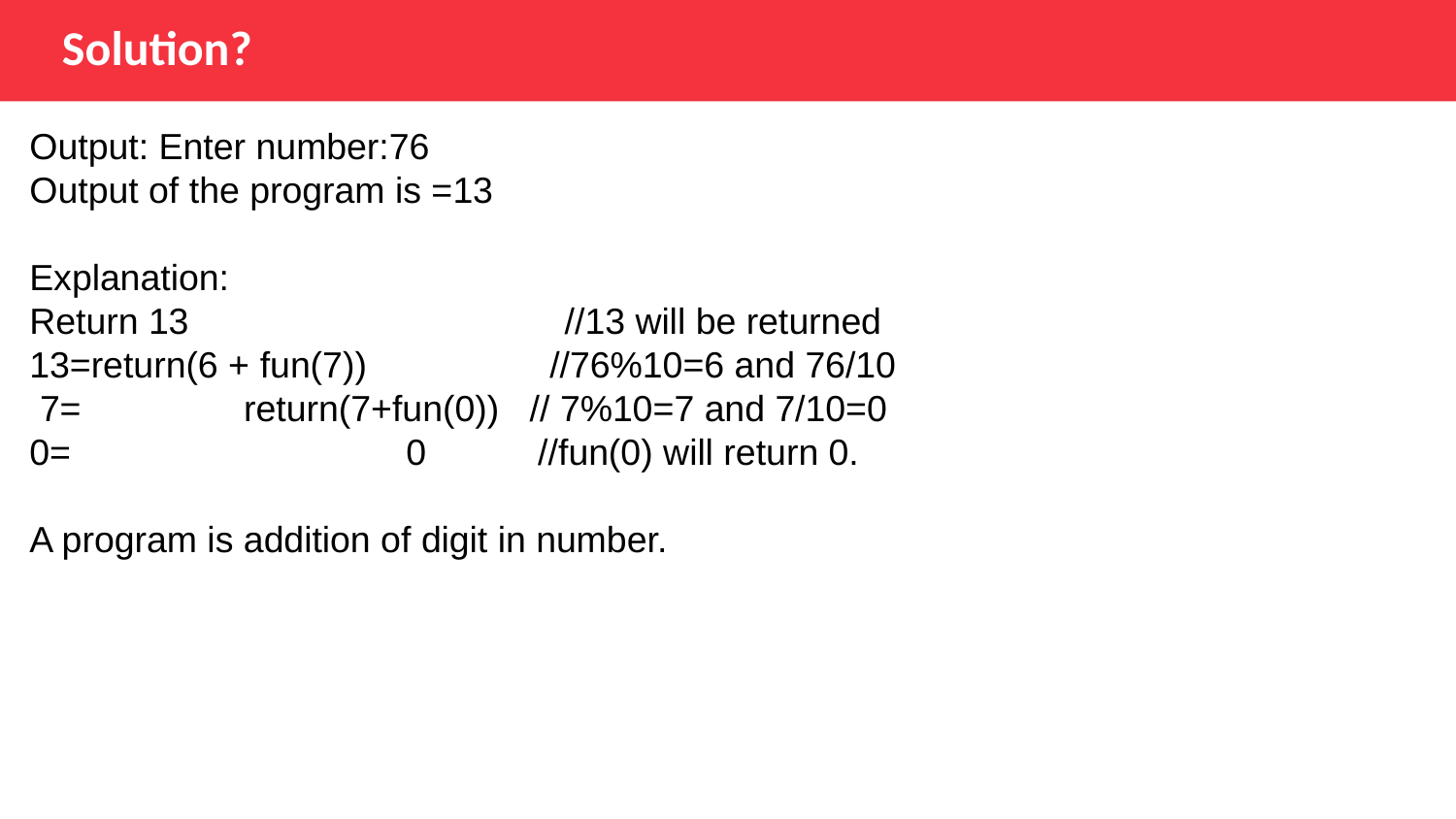

Solution?
Output: Enter number:76
Output of the program is =13

Explanation:
Return 13                                     //13 will be returned
13=return(6 + fun(7))                  //76%10=6 and 76/10
 7=                return(7+fun(0))   // 7%10=7 and 7/10=0
0=                                 0           //fun(0) will return 0.

A program is addition of digit in number.